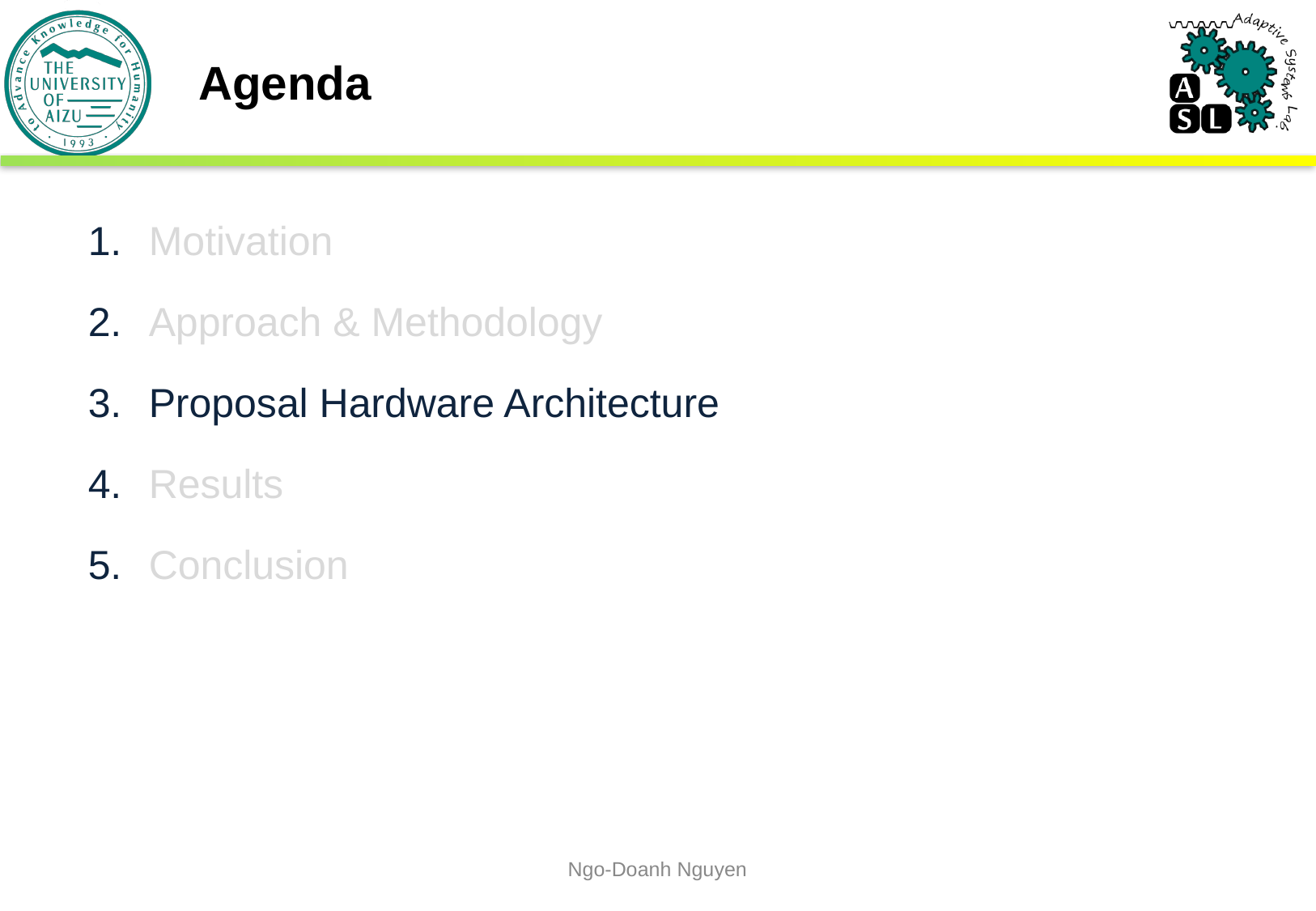

# Agenda
Motivation
Approach & Methodology
Proposal Hardware Architecture
Results
Conclusion

Ngo-Doanh Nguyen
10